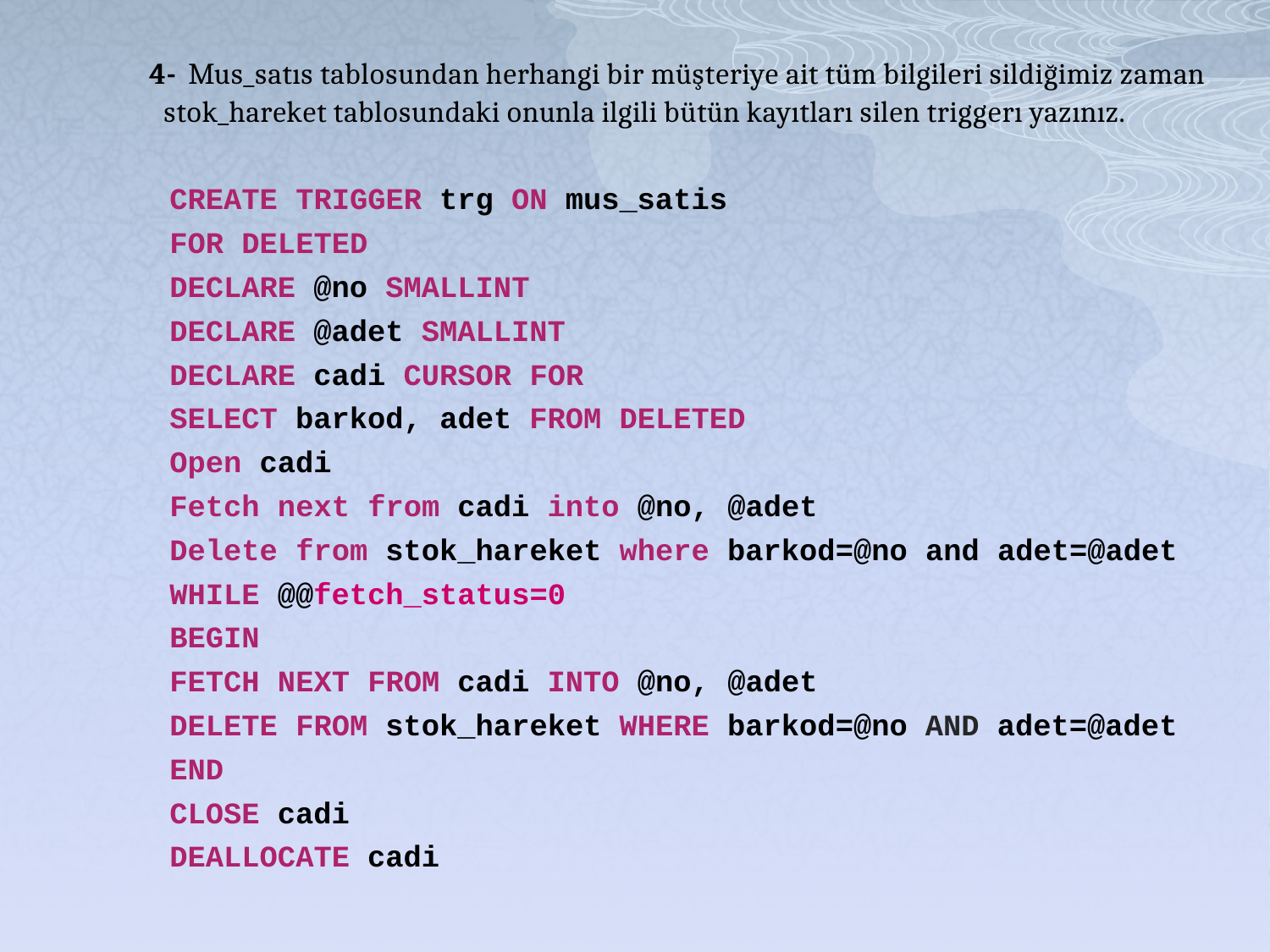

4-  Mus_satıs tablosundan herhangi bir müşteriye ait tüm bilgileri sildiğimiz zaman stok_hareket tablosundaki onunla ilgili bütün kayıtları silen triggerı yazınız.

   CREATE TRIGGER trg ON mus_satis
   FOR DELETED
   DECLARE @no SMALLINT
   DECLARE @adet SMALLINT
   DECLARE cadi CURSOR FOR
   SELECT barkod, adet FROM DELETED
   Open cadi
   Fetch next from cadi into @no, @adet
   Delete from stok_hareket where barkod=@no and adet=@adet
   WHILE @@fetch_status=0
   BEGIN
   FETCH NEXT FROM cadi INTO @no, @adet
   DELETE FROM stok_hareket WHERE barkod=@no AND adet=@adet
   END
   CLOSE cadi
   DEALLOCATE cadi